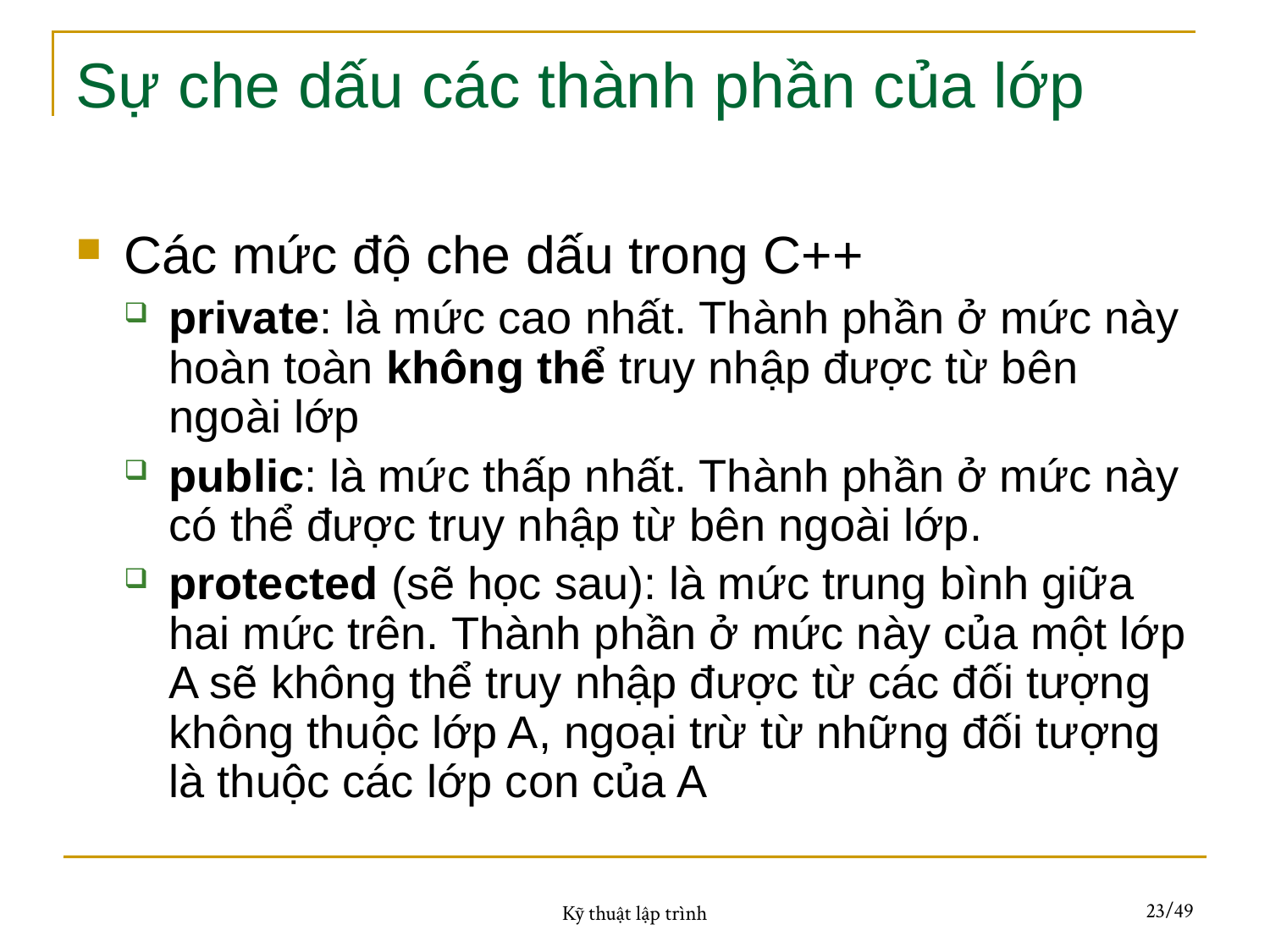

Sự che dấu các thành phần của lớp
Các mức độ che dấu trong C++
private: là mức cao nhất. Thành phần ở mức này hoàn toàn không thể truy nhập được từ bên ngoài lớp
public: là mức thấp nhất. Thành phần ở mức này có thể được truy nhập từ bên ngoài lớp.
protected (sẽ học sau): là mức trung bình giữa hai mức trên. Thành phần ở mức này của một lớp A sẽ không thể truy nhập được từ các đối tượng không thuộc lớp A, ngoại trừ từ những đối tượng là thuộc các lớp con của A
23/49
Kỹ thuật lập trình